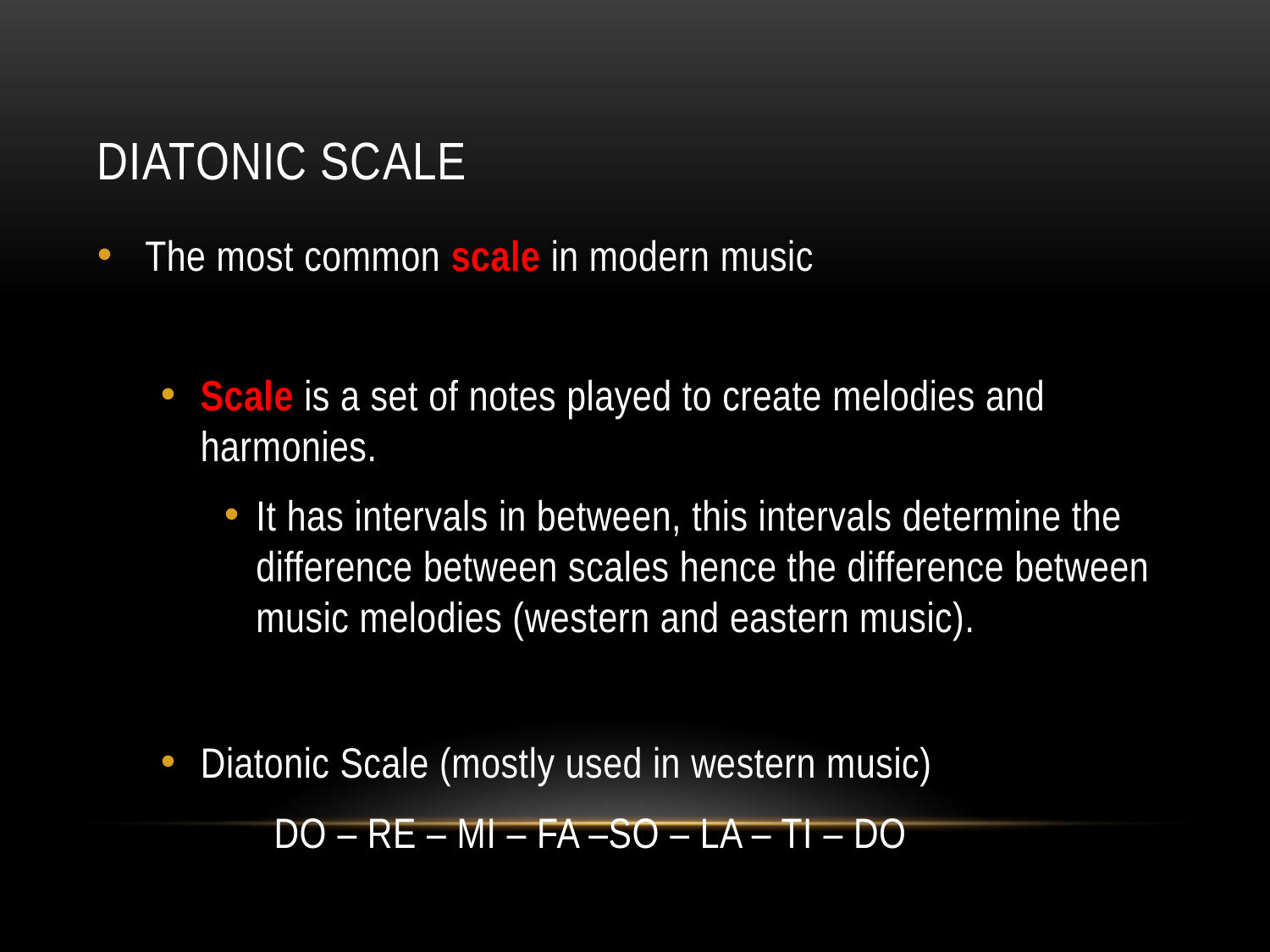

# Diatonic scale
The most common scale in modern music

Scale is a set of notes played to create melodies and harmonies.
It has intervals in between, this intervals determine the difference between scales hence the difference between music melodies (western and eastern music).

Diatonic Scale (mostly used in western music)
           DO – RE – MI – FA –SO – LA – TI – DO